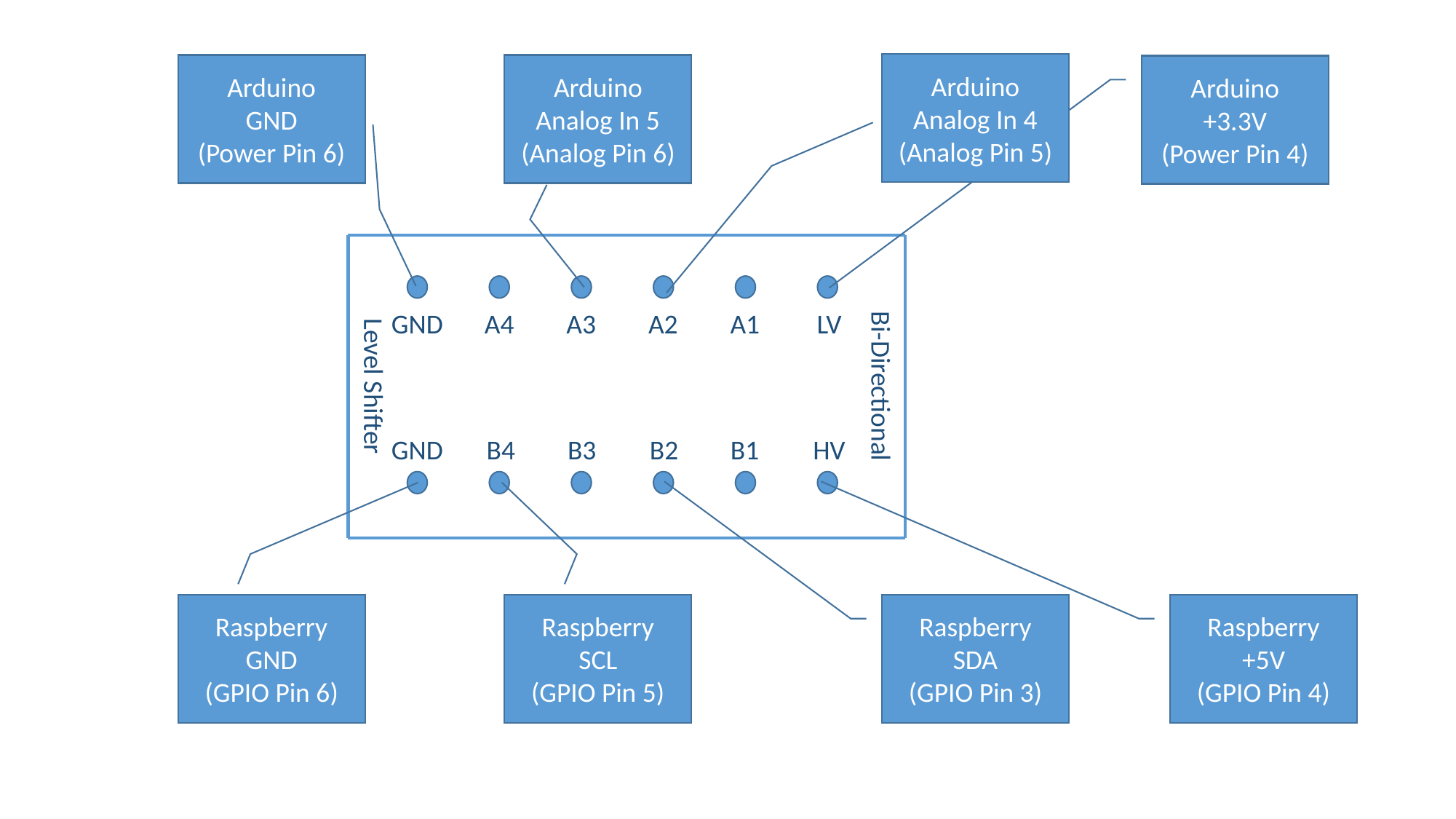

Arduino
Analog In 4
(Analog Pin 5)
Arduino
GND
(Power Pin 6)
Arduino
Analog In 5
(Analog Pin 6)
Arduino
+3.3V
(Power Pin 4)

GND
A3
A2
A1
LV
A4
Bi-Directional
Level Shifter
GND
B4
B3
B2
B1
HV

Raspberry
GND
(GPIO Pin 6)
Raspberry
SCL
(GPIO Pin 5)
Raspberry
SDA
(GPIO Pin 3)
Raspberry
+5V
(GPIO Pin 4)